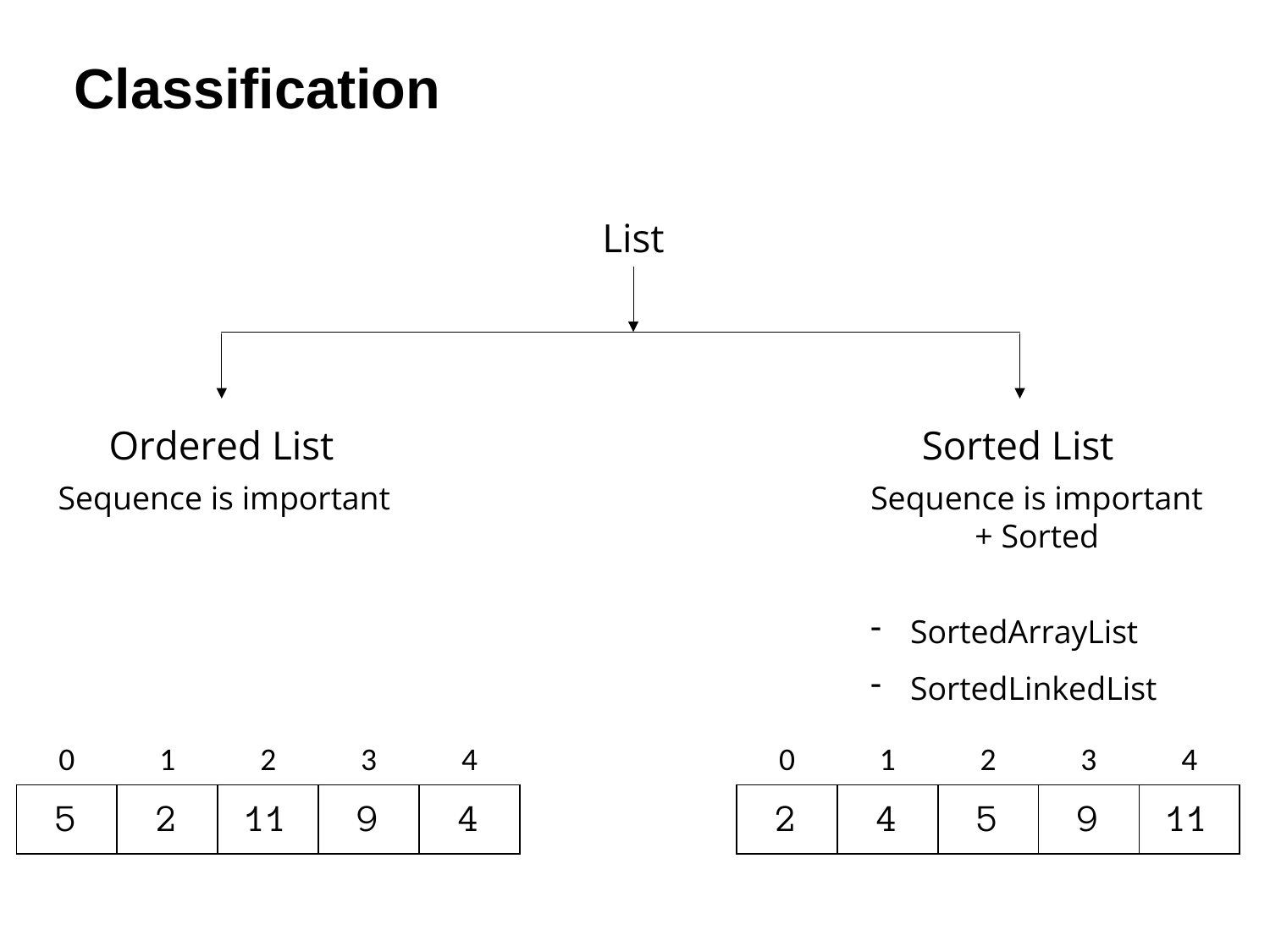

Classification
List
Ordered List
Sorted List
Sequence is important
Sequence is important
+ Sorted

SortedArrayList
SortedLinkedList
| 0 | 1 | 2 | 3 | 4 |
| --- | --- | --- | --- | --- |
| 5 | 2 | 11 | 9 | 4 |
| 0 | 1 | 2 | 3 | 4 |
| --- | --- | --- | --- | --- |
| 2 | 4 | 5 | 9 | 11 |